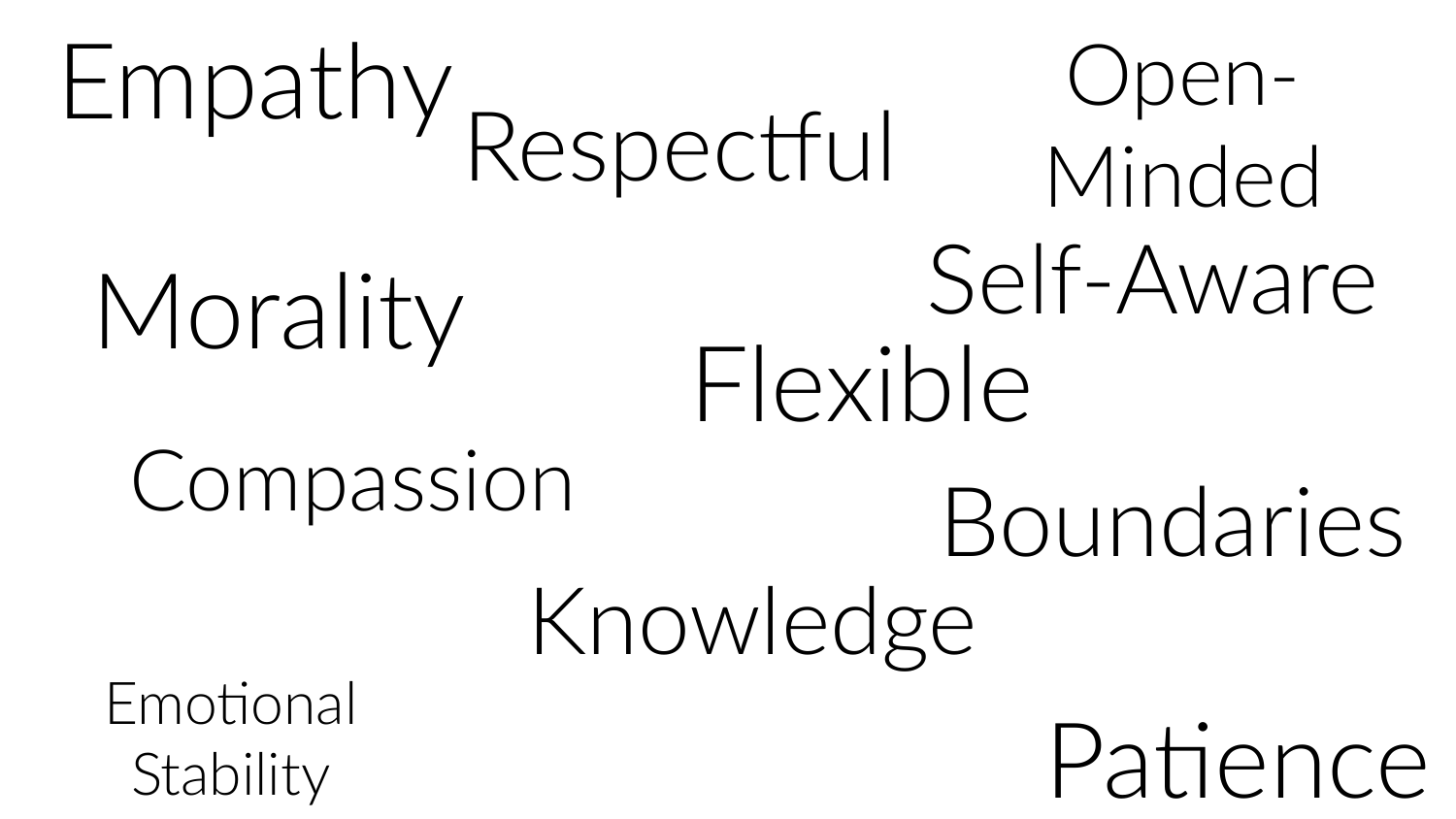

Empathy
Respectful
Open-Minded
Self-Aware
# Morality
Flexible
Compassion
Boundaries
Knowledge
Emotional Stability
Patience